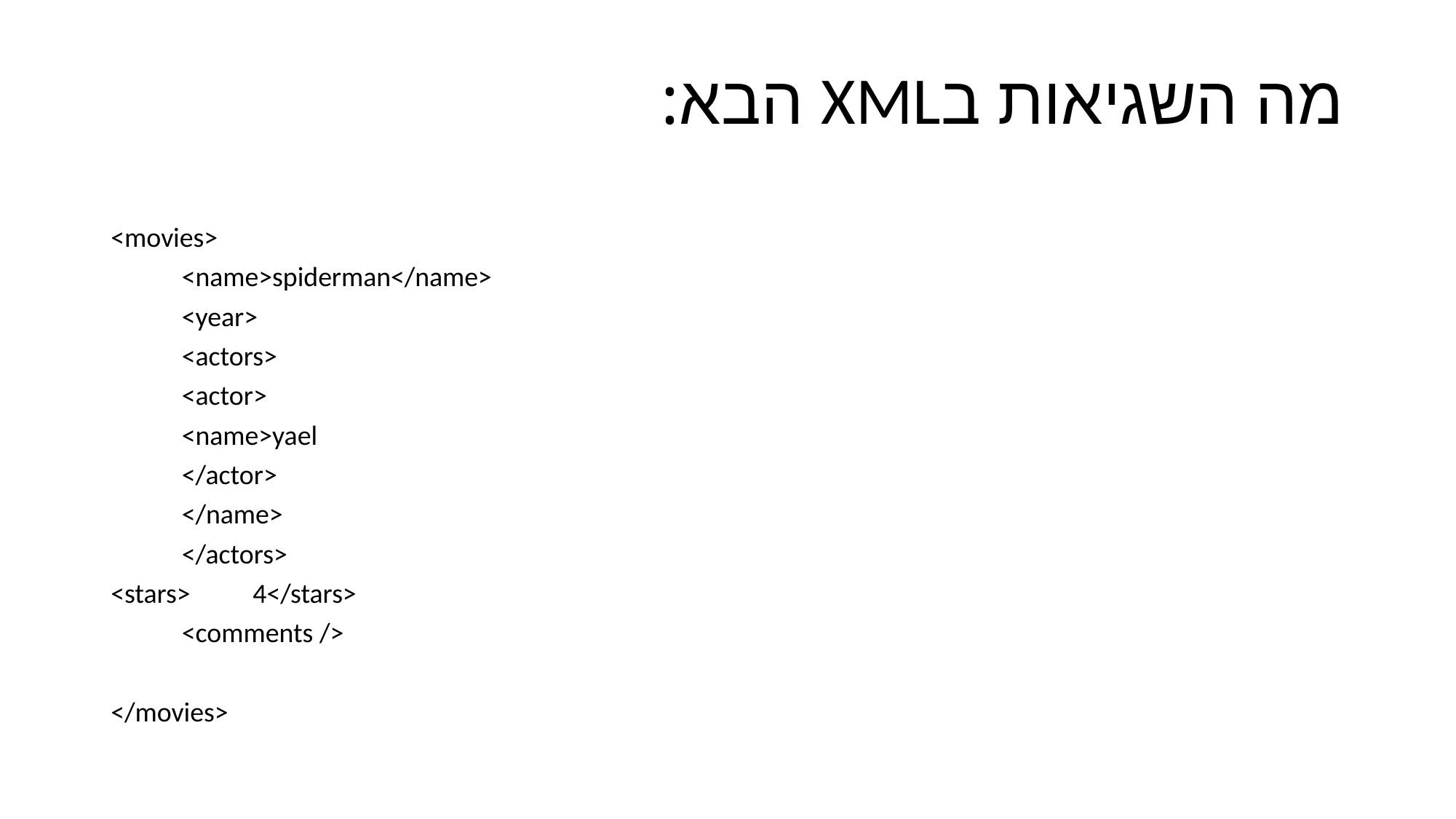

# מה השגיאות בXML הבא:
<movies>
	<name>spiderman</name>
	<year>
	<actors>
	<actor>
	<name>yael
	</actor>
	</name>
	</actors>
<stars>	4</stars>
	<comments />

</movies>